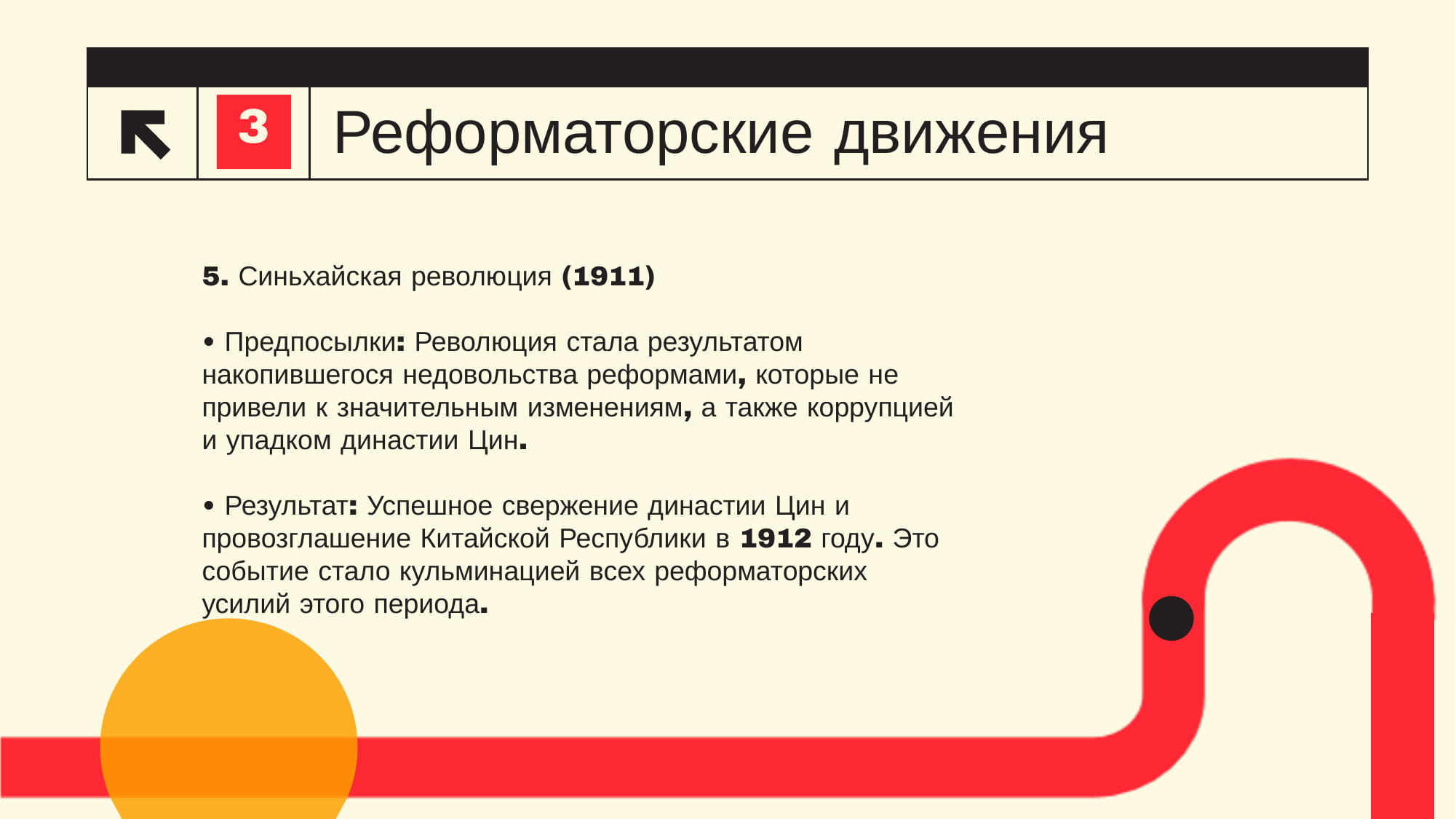

# Реформаторские движения
3
5. Синьхайская революция (1911)

• Предпосылки: Революция стала результатом накопившегося недовольства реформами, которые не привели к значительным изменениям, а также коррупцией и упадком династии Цин.

• Результат: Успешное свержение династии Цин и провозглашение Китайской Республики в 1912 году. Это событие стало кульминацией всех реформаторских усилий этого периода.